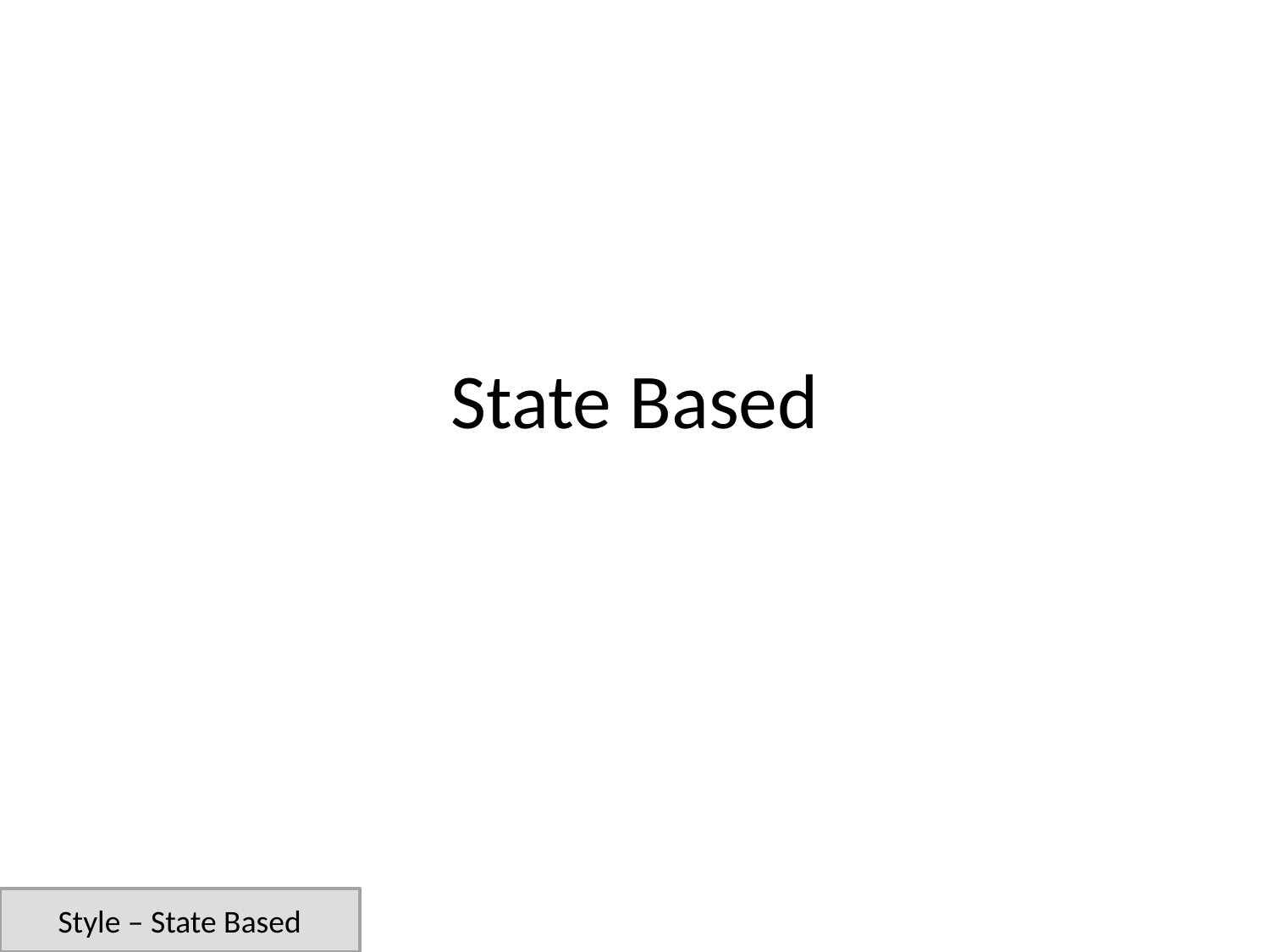

# State Based

Style – State Based